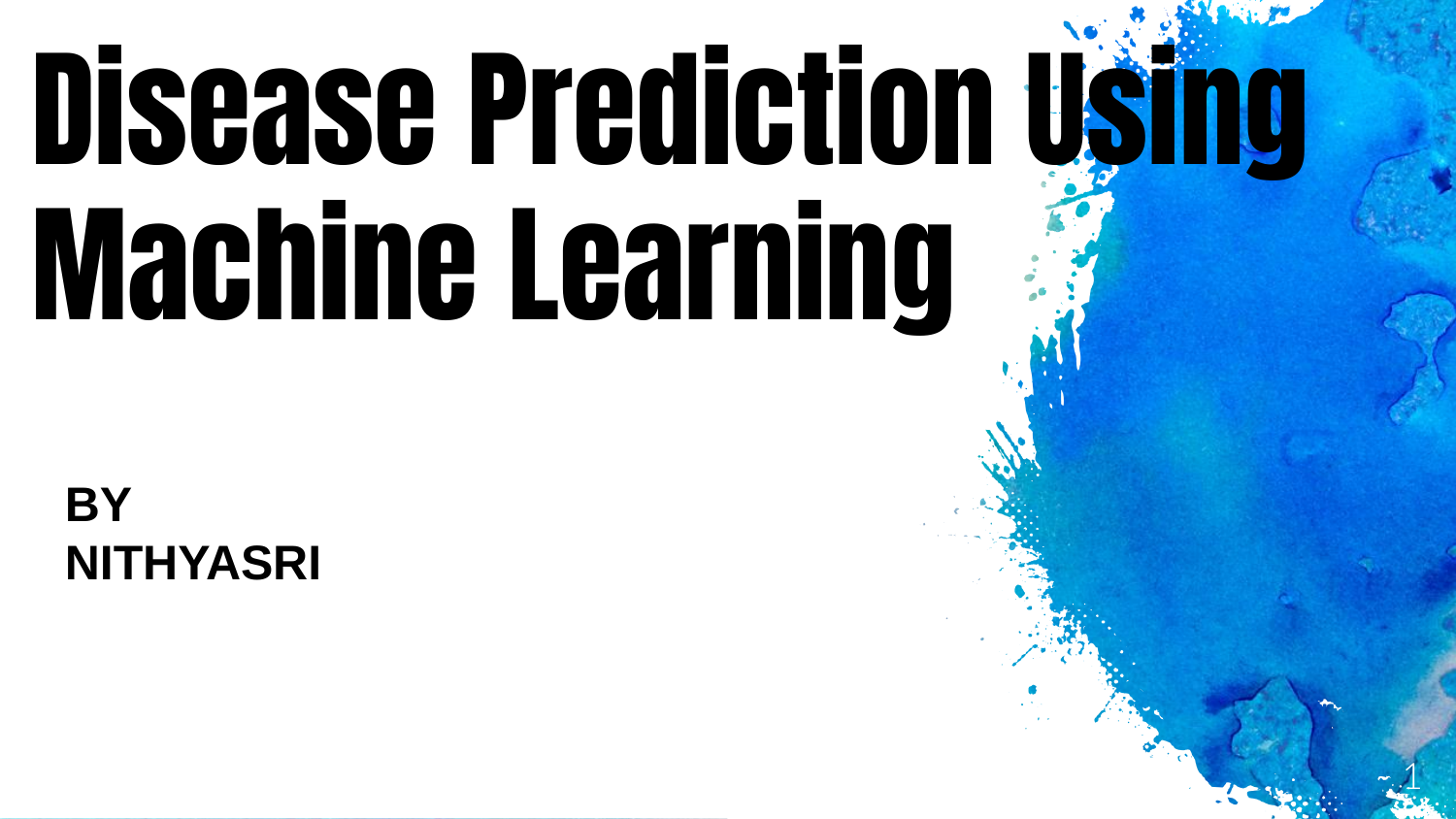

# Disease Prediction Using Machine Learning
BY
NITHYASRI
1